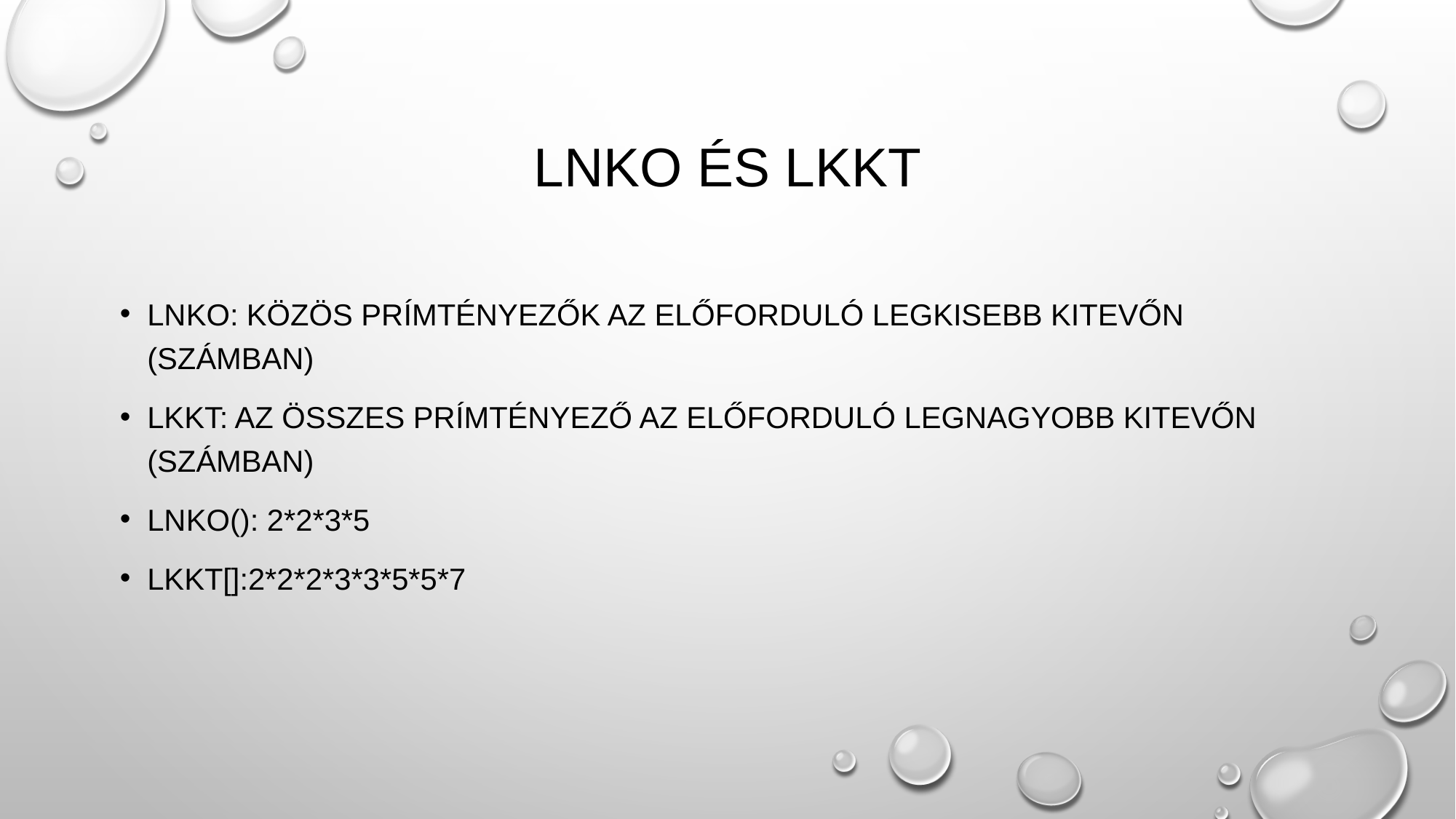

# LNKO és LKKT
LNKO: közös prímtényezők az előforduló legkisebb kitevőn (számban)
LKKT: Az összes Prímtényező az előforduló legnagyobb kitevőn (számban)
LNKO(): 2*2*3*5
Lkkt[]:2*2*2*3*3*5*5*7